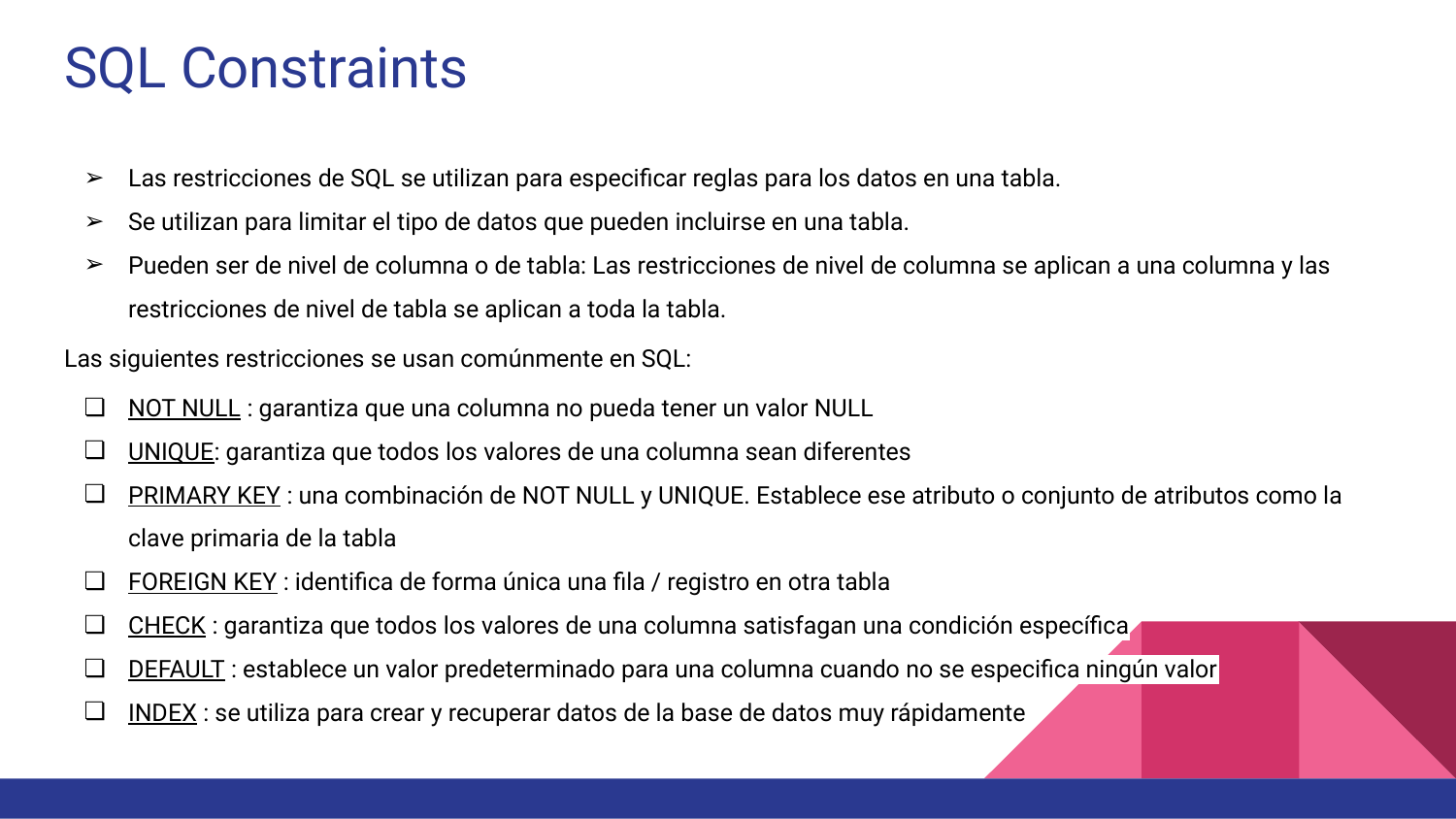

# SQL Constraints

Las restricciones de SQL se utilizan para especificar reglas para los datos en una tabla.
Se utilizan para limitar el tipo de datos que pueden incluirse en una tabla.
Pueden ser de nivel de columna o de tabla: Las restricciones de nivel de columna se aplican a una columna y las restricciones de nivel de tabla se aplican a toda la tabla.
Las siguientes restricciones se usan comúnmente en SQL:
NOT NULL : garantiza que una columna no pueda tener un valor NULL
UNIQUE: garantiza que todos los valores de una columna sean diferentes
PRIMARY KEY : una combinación de NOT NULL y UNIQUE. Establece ese atributo o conjunto de atributos como la clave primaria de la tabla
FOREIGN KEY : identifica de forma única una fila / registro en otra tabla
CHECK : garantiza que todos los valores de una columna satisfagan una condición específica
DEFAULT : establece un valor predeterminado para una columna cuando no se especifica ningún valor
INDEX : se utiliza para crear y recuperar datos de la base de datos muy rápidamente